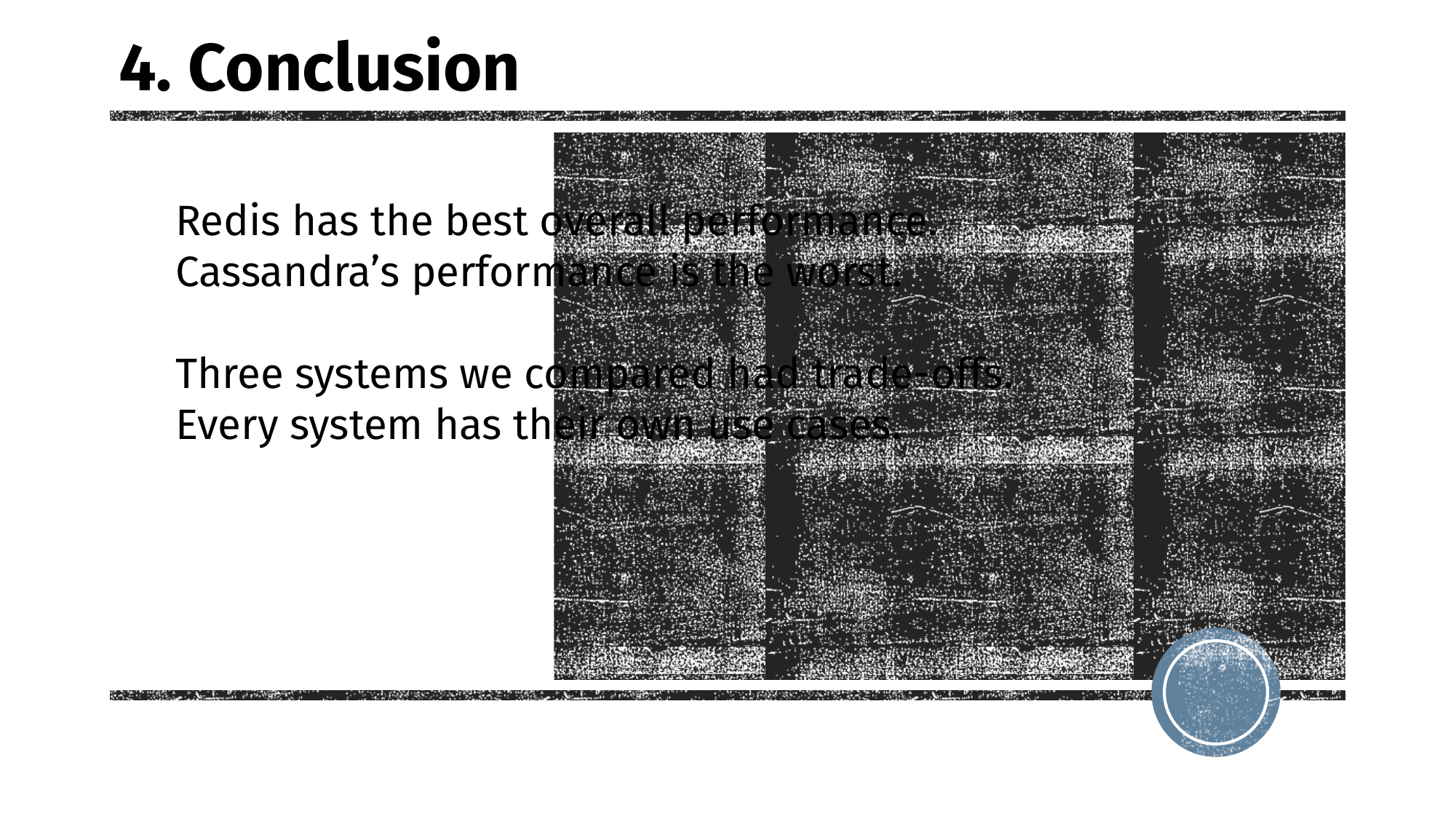

4. Conclusion

Redis has the best overall performance.
Cassandra’s performance is the worst.

Three systems we compared had trade-offs.
Every system has their own use cases.